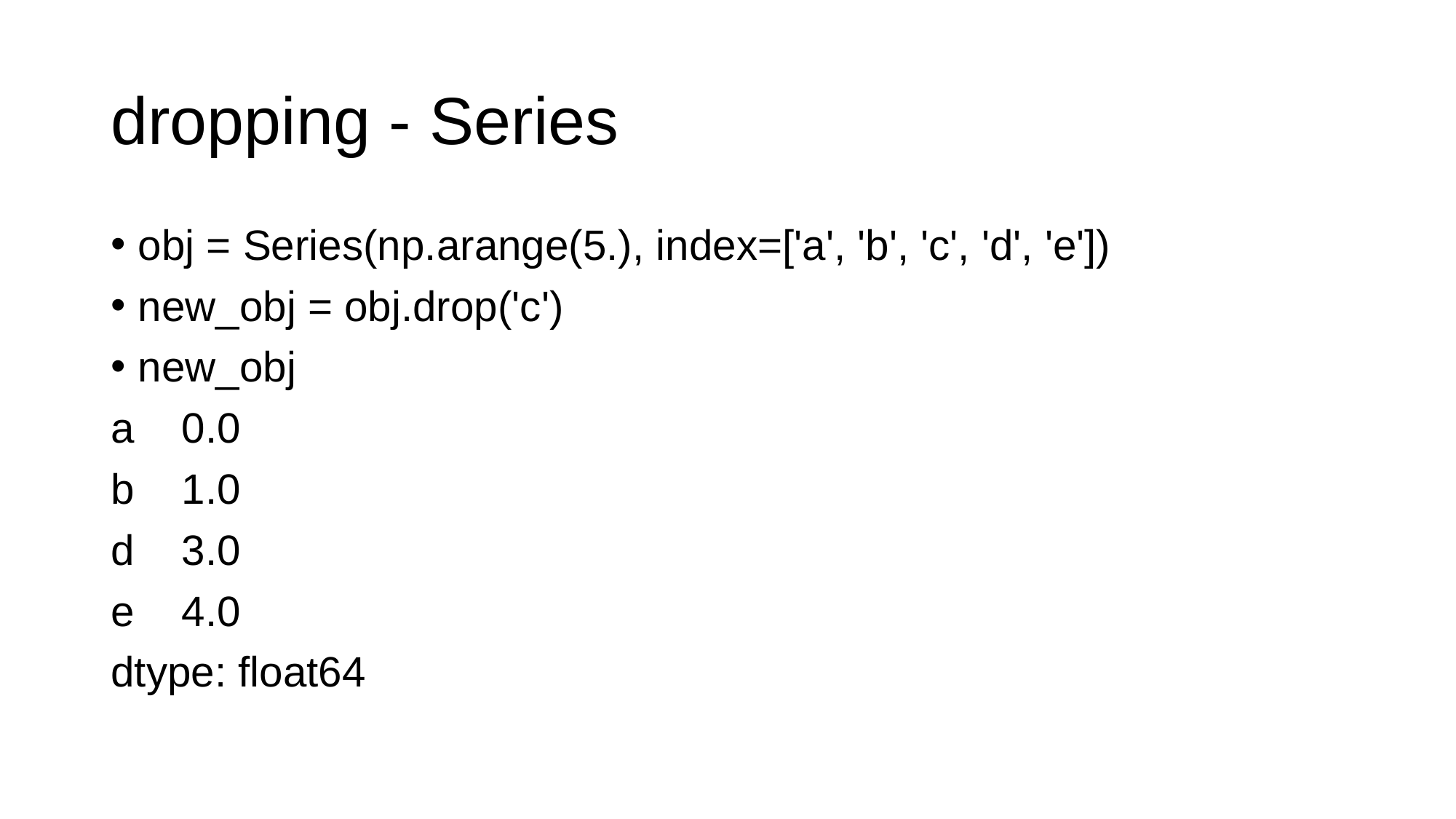

# dropping - Series
obj = Series(np.arange(5.), index=['a', 'b', 'c', 'd', 'e'])
new_obj = obj.drop('c')
new_obj
a    0.0
b    1.0
d    3.0
e    4.0
dtype: float64